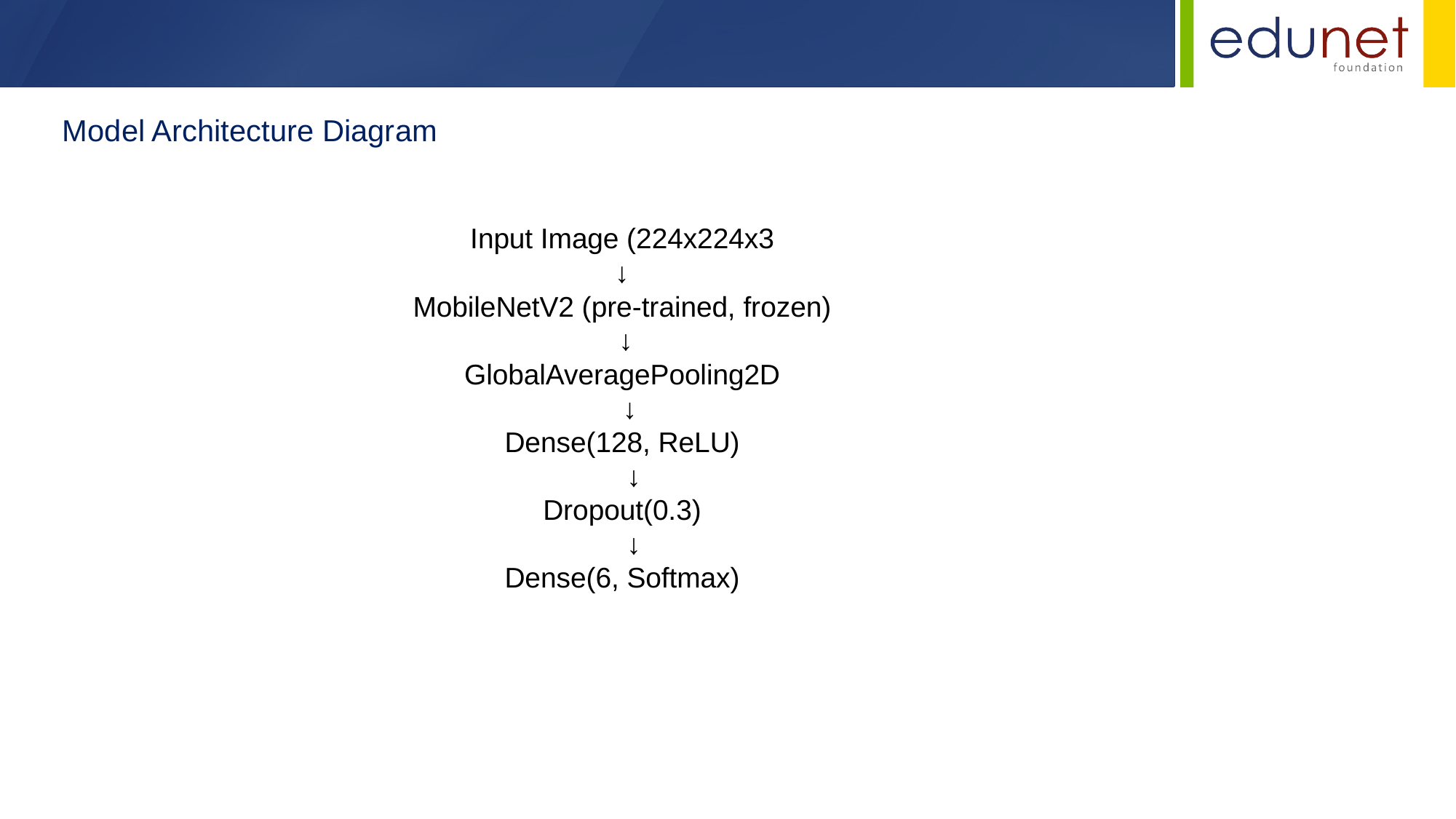

Model Architecture Diagram
Input Image (224x224x3
↓
MobileNetV2 (pre-trained, frozen)
 ↓
GlobalAveragePooling2D
  ↓
Dense(128, ReLU)
   ↓
Dropout(0.3)
   ↓
Dense(6, Softmax)